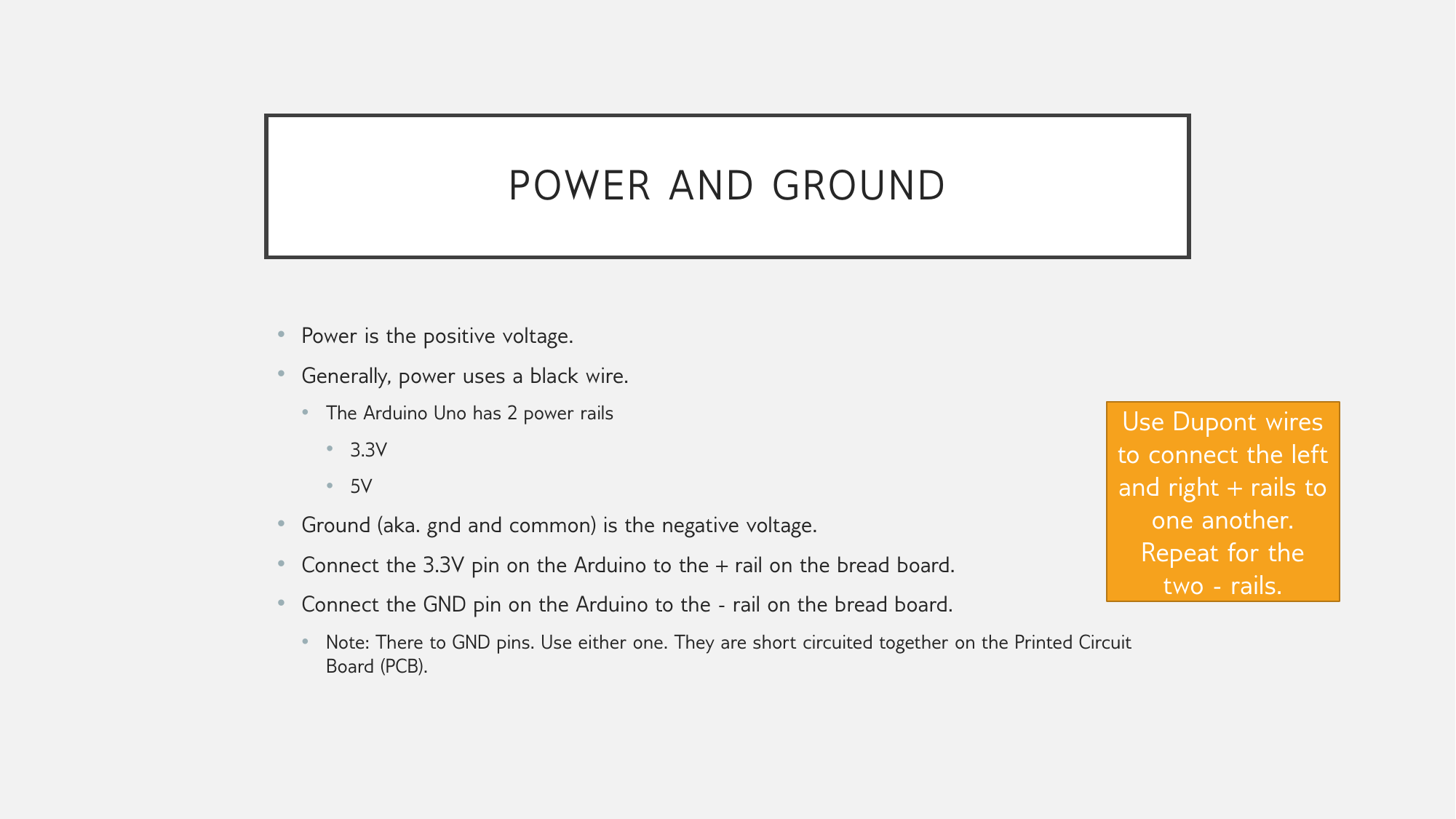

# Power and Ground
Power is the positive voltage.
Generally, power uses a black wire.
The Arduino Uno has 2 power rails
3.3V
5V
Ground (aka. gnd and common) is the negative voltage.
Connect the 3.3V pin on the Arduino to the + rail on the bread board.
Connect the GND pin on the Arduino to the - rail on the bread board.
Note: There to GND pins. Use either one. They are short circuited together on the Printed Circuit Board (PCB).
Use Dupont wires to connect the left and right + rails to one another. Repeat for the two - rails.